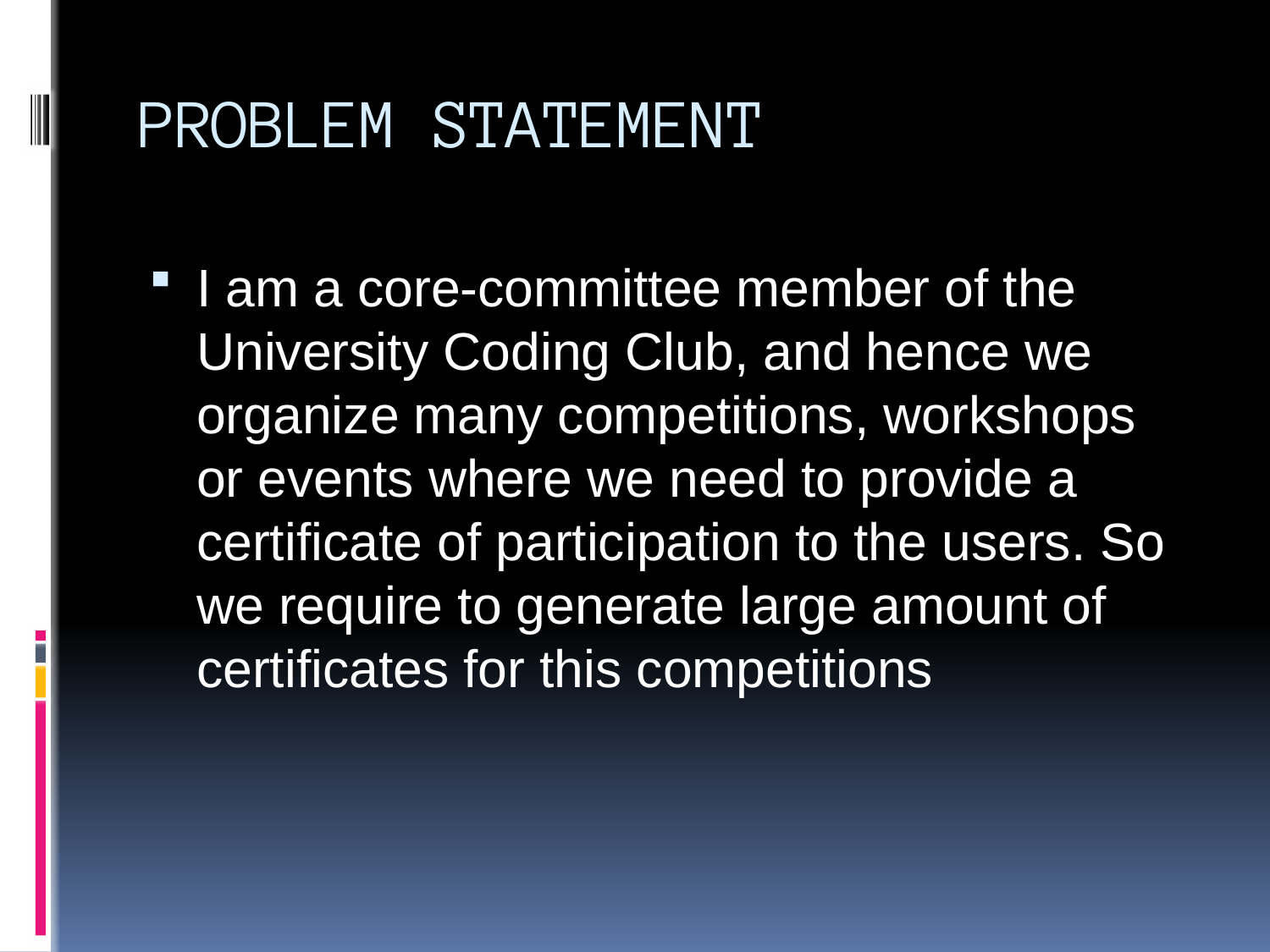

# PROBLEM STATEMENT
I am a core-committee member of the University Coding Club, and hence we organize many competitions, workshops or events where we need to provide a certificate of participation to the users. So we require to generate large amount of certificates for this competitions